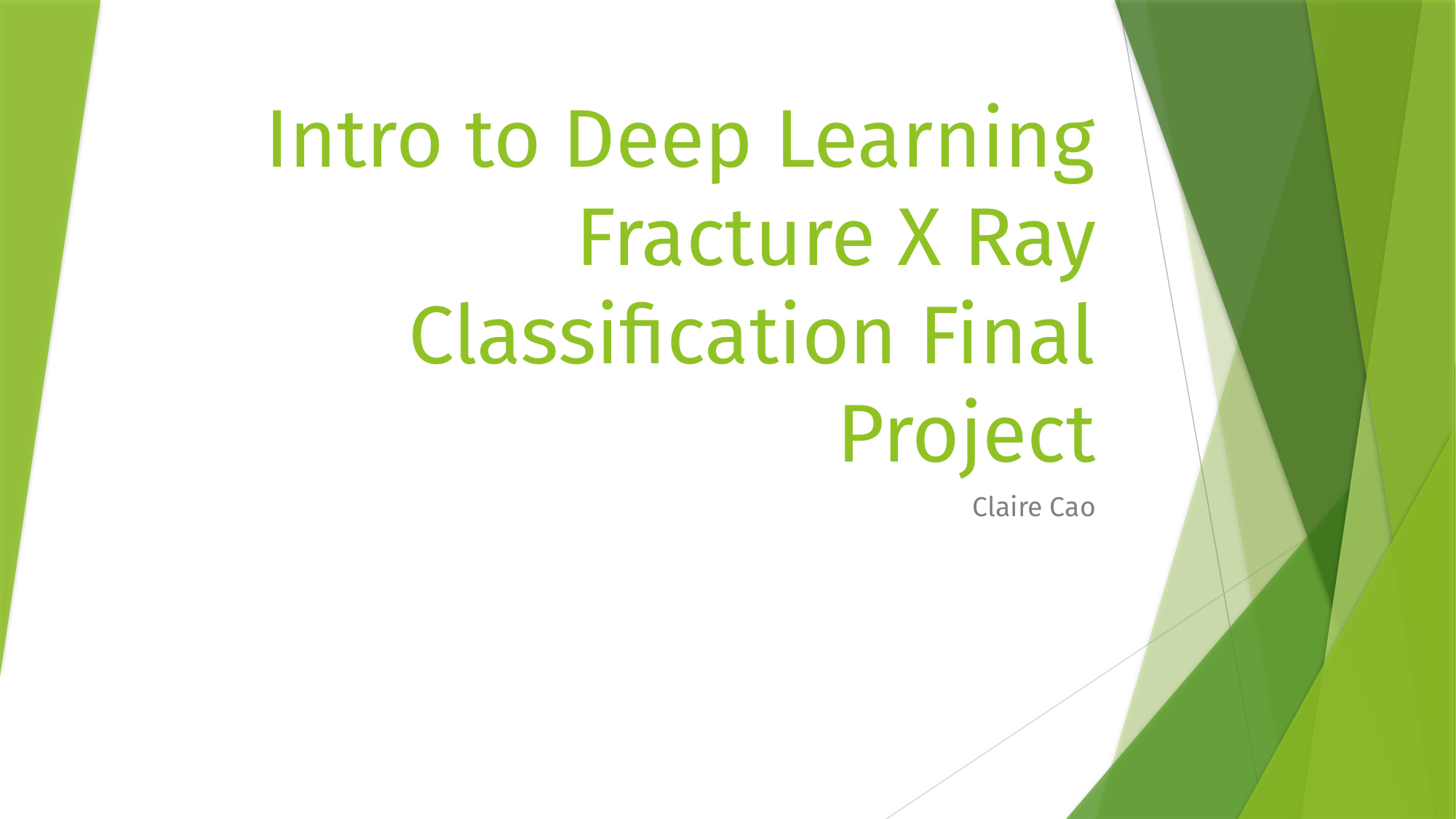

# Intro to Deep Learning Fracture X Ray Classification Final Project
Claire Cao